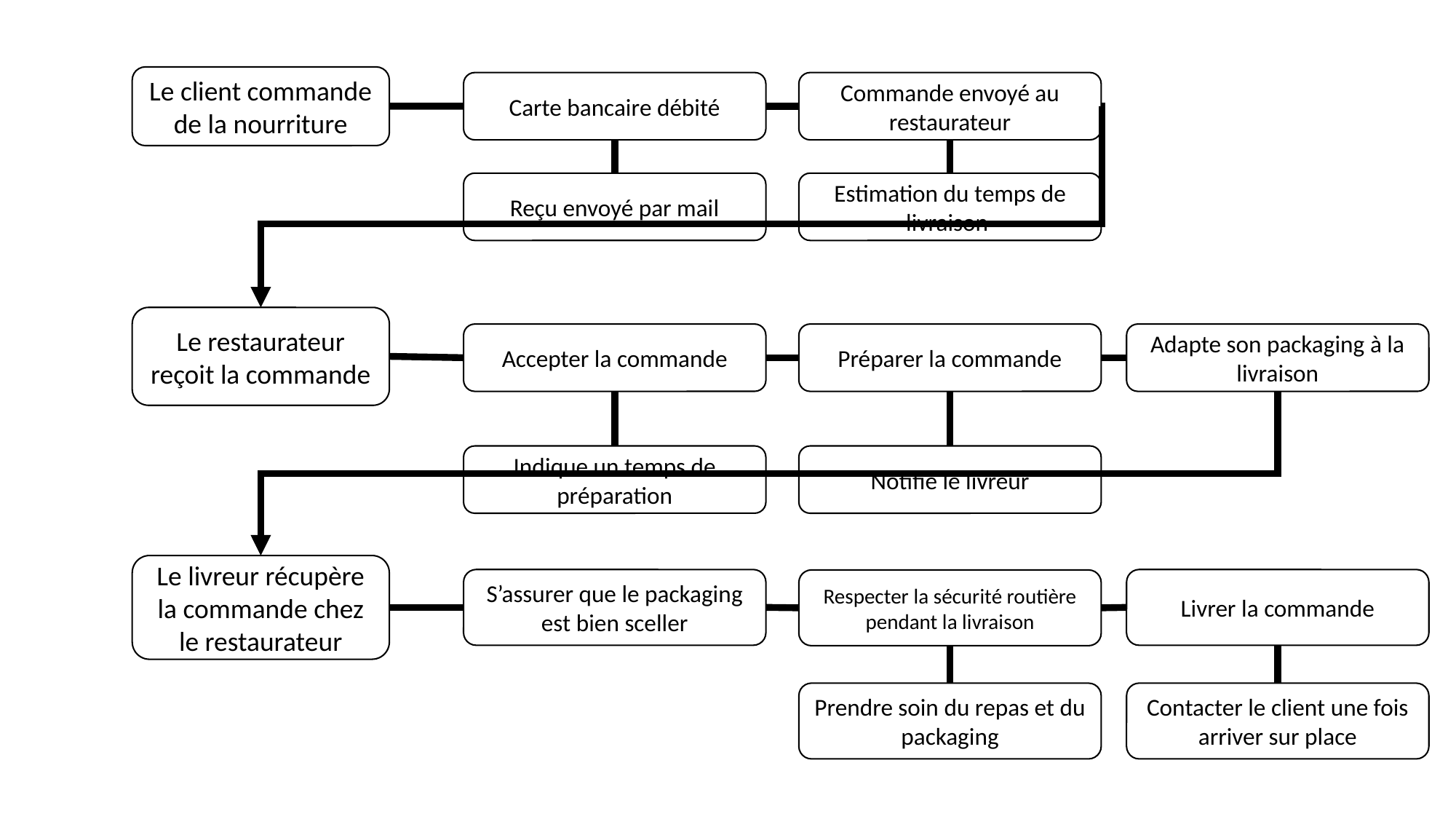

Le client commande de la nourriture
Carte bancaire débité
Commande envoyé au restaurateur
Reçu envoyé par mail
Estimation du temps de livraison
Le restaurateur reçoit la commande
Accepter la commande
Préparer la commande
Adapte son packaging à la livraison
Indique un temps de préparation
Notifie le livreur
Le livreur récupère la commande chez le restaurateur
Livrer la commande
S’assurer que le packaging est bien sceller
Respecter la sécurité routière pendant la livraison
Prendre soin du repas et du packaging
Contacter le client une fois arriver sur place